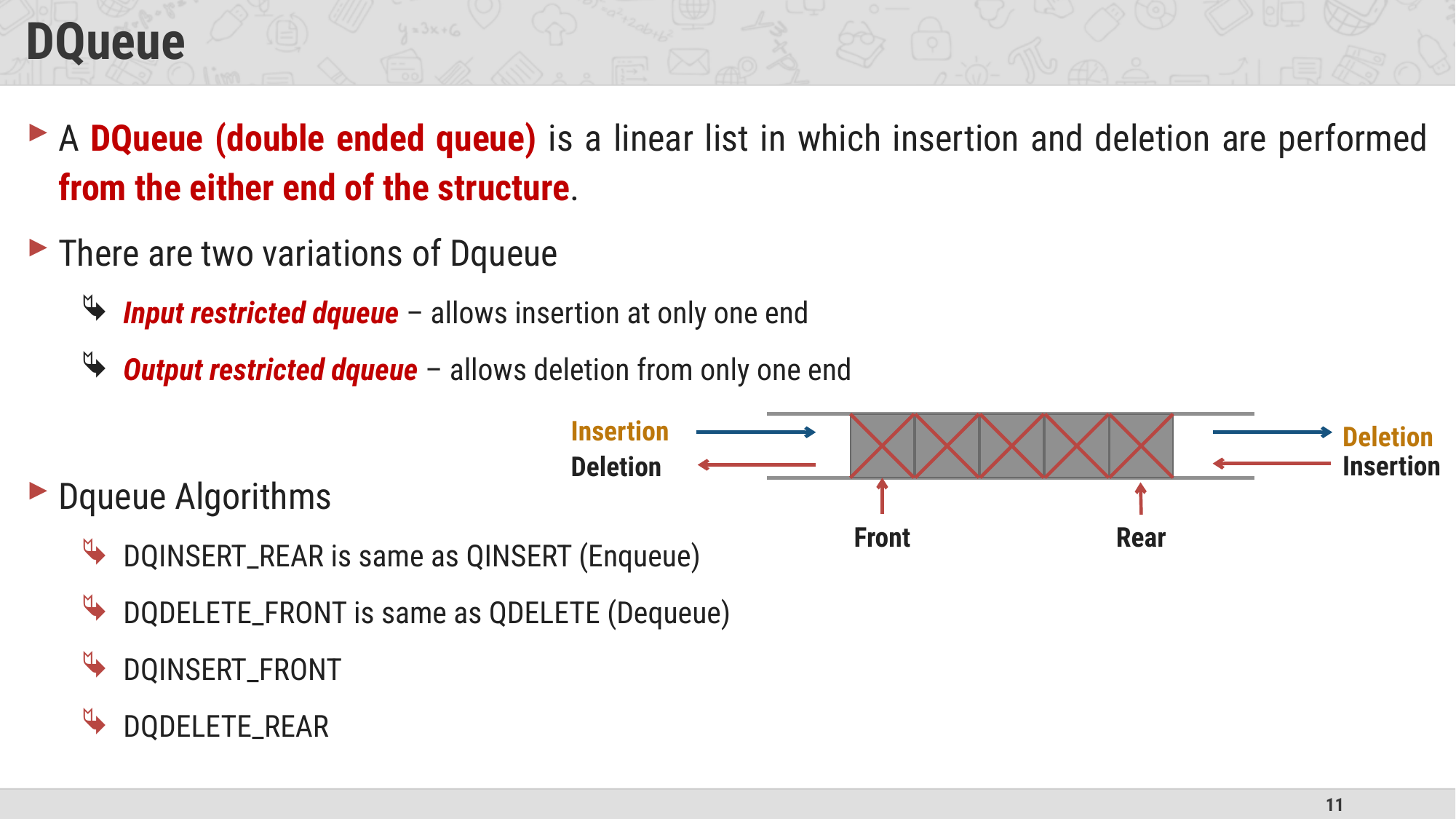

# DQueue
A DQueue (double ended queue) is a linear list in which insertion and deletion are performed from the either end of the structure.
There are two variations of Dqueue
Input restricted dqueue – allows insertion at only one end
Output restricted dqueue – allows deletion from only one end

Dqueue Algorithms
DQINSERT_REAR is same as QINSERT (Enqueue)
DQDELETE_FRONT is same as QDELETE (Dequeue)
DQINSERT_FRONT
DQDELETE_REAR

Insertion

Deletion
Insertion
Deletion
Front
Rear